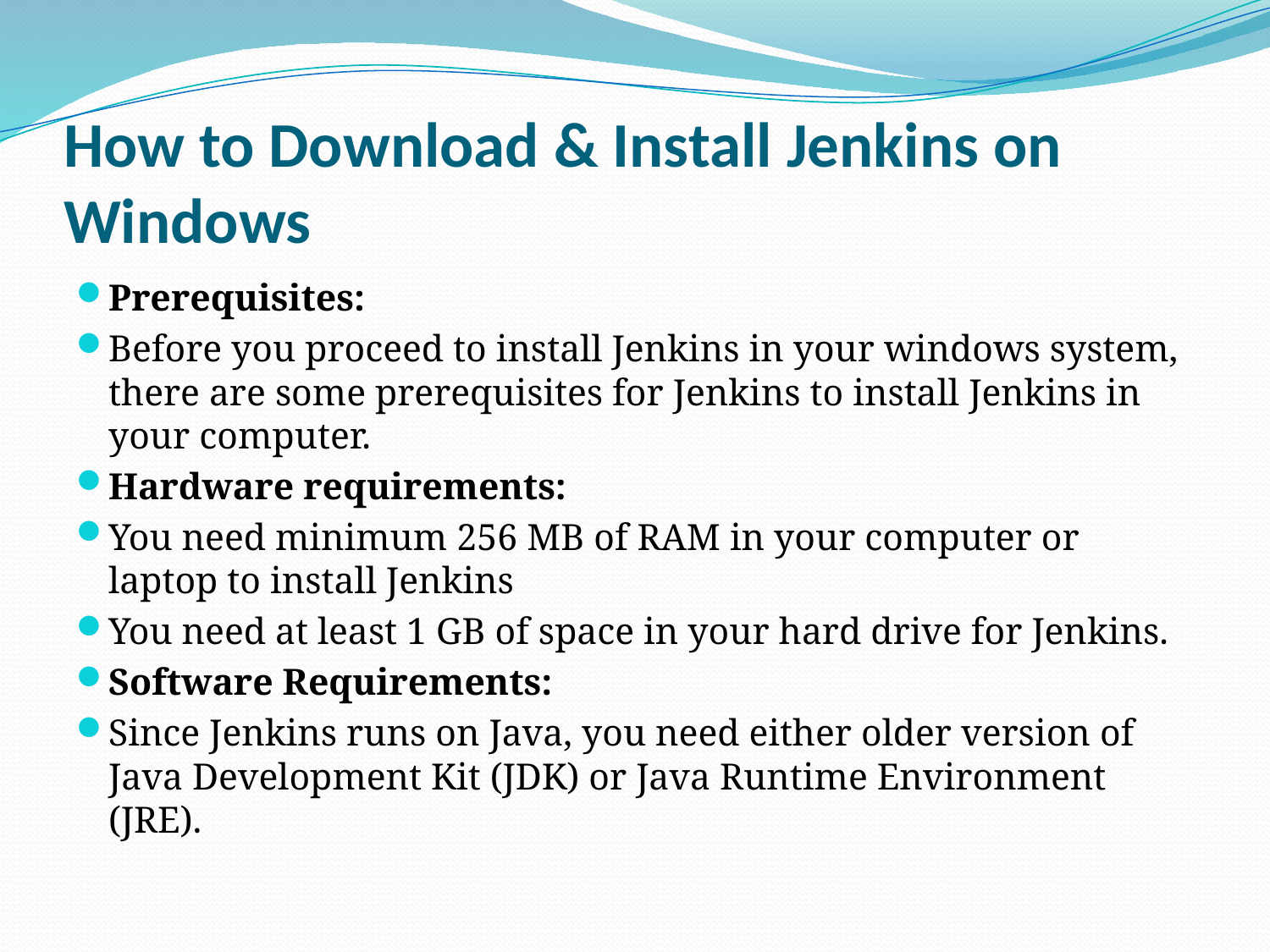

# How to Download & Install Jenkins on Windows
Prerequisites:
Before you proceed to install Jenkins in your windows system, there are some prerequisites for Jenkins to install Jenkins in your computer.
Hardware requirements:
You need minimum 256 MB of RAM in your computer or laptop to install Jenkins
You need at least 1 GB of space in your hard drive for Jenkins.
Software Requirements:
Since Jenkins runs on Java, you need either older version of Java Development Kit (JDK) or Java Runtime Environment (JRE).